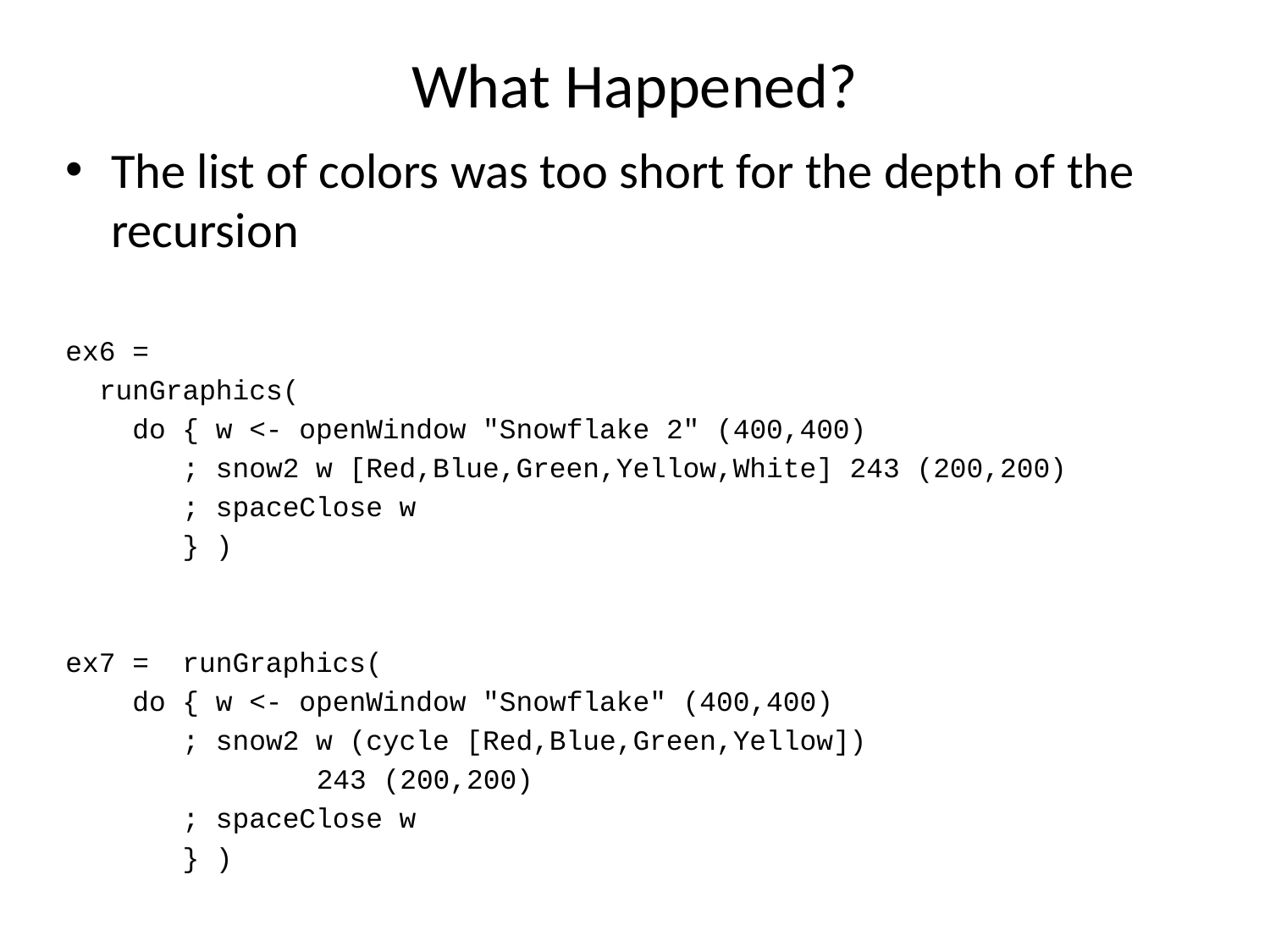

# What Happened?
The list of colors was too short for the depth of the recursion

ex6 =
  runGraphics(
    do { w <- openWindow "Snowflake 2" (400,400)
       ; snow2 w [Red,Blue,Green,Yellow,White] 243 (200,200)
       ; spaceClose w
       } )

ex7 =  runGraphics(
    do { w <- openWindow "Snowflake" (400,400)
       ; snow2 w (cycle [Red,Blue,Green,Yellow])
               243 (200,200)
       ; spaceClose w
       } )